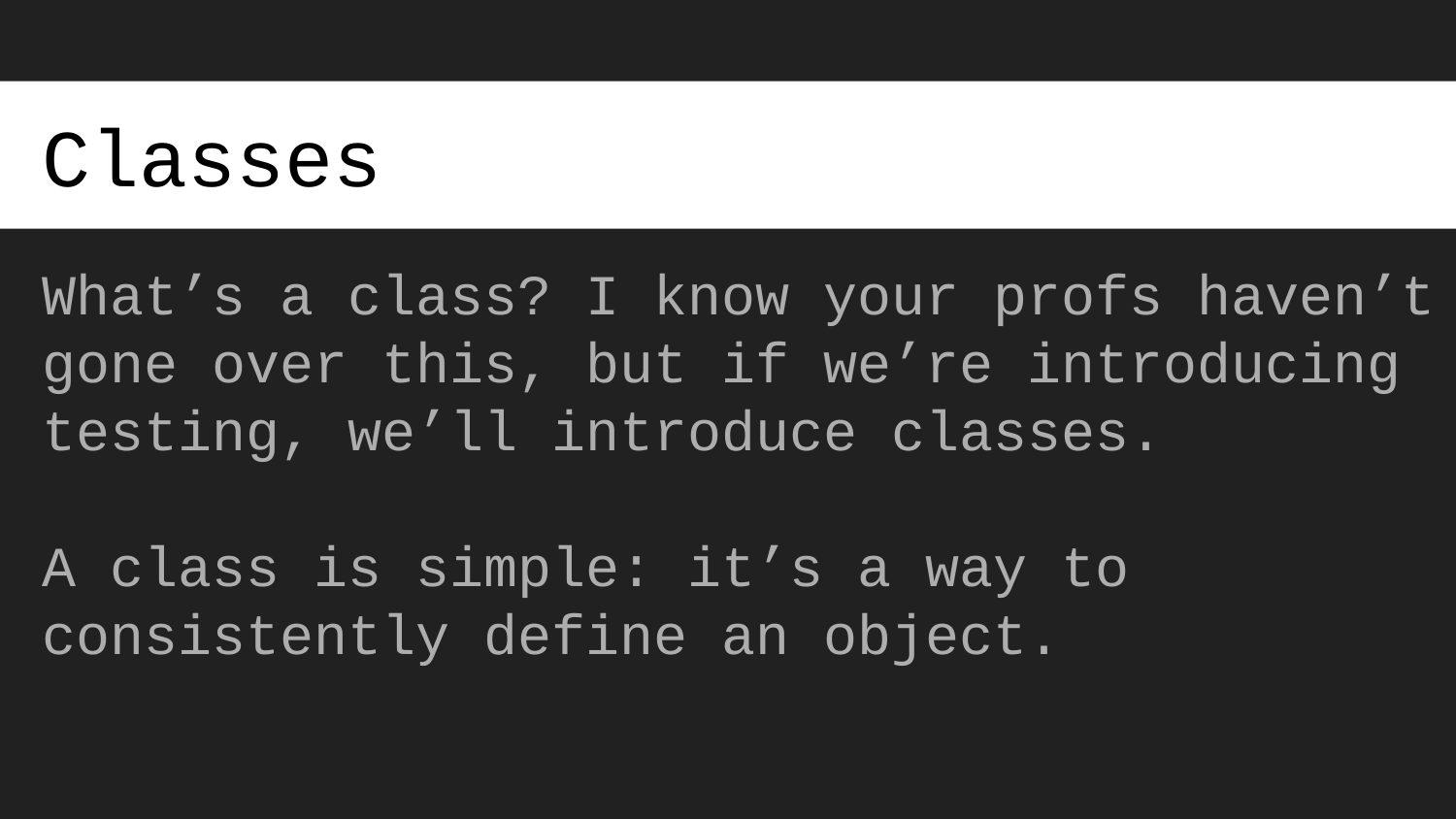

# Classes
What’s a class? I know your profs haven’t gone over this, but if we’re introducing testing, we’ll introduce classes.

A class is simple: it’s a way to consistently define an object.